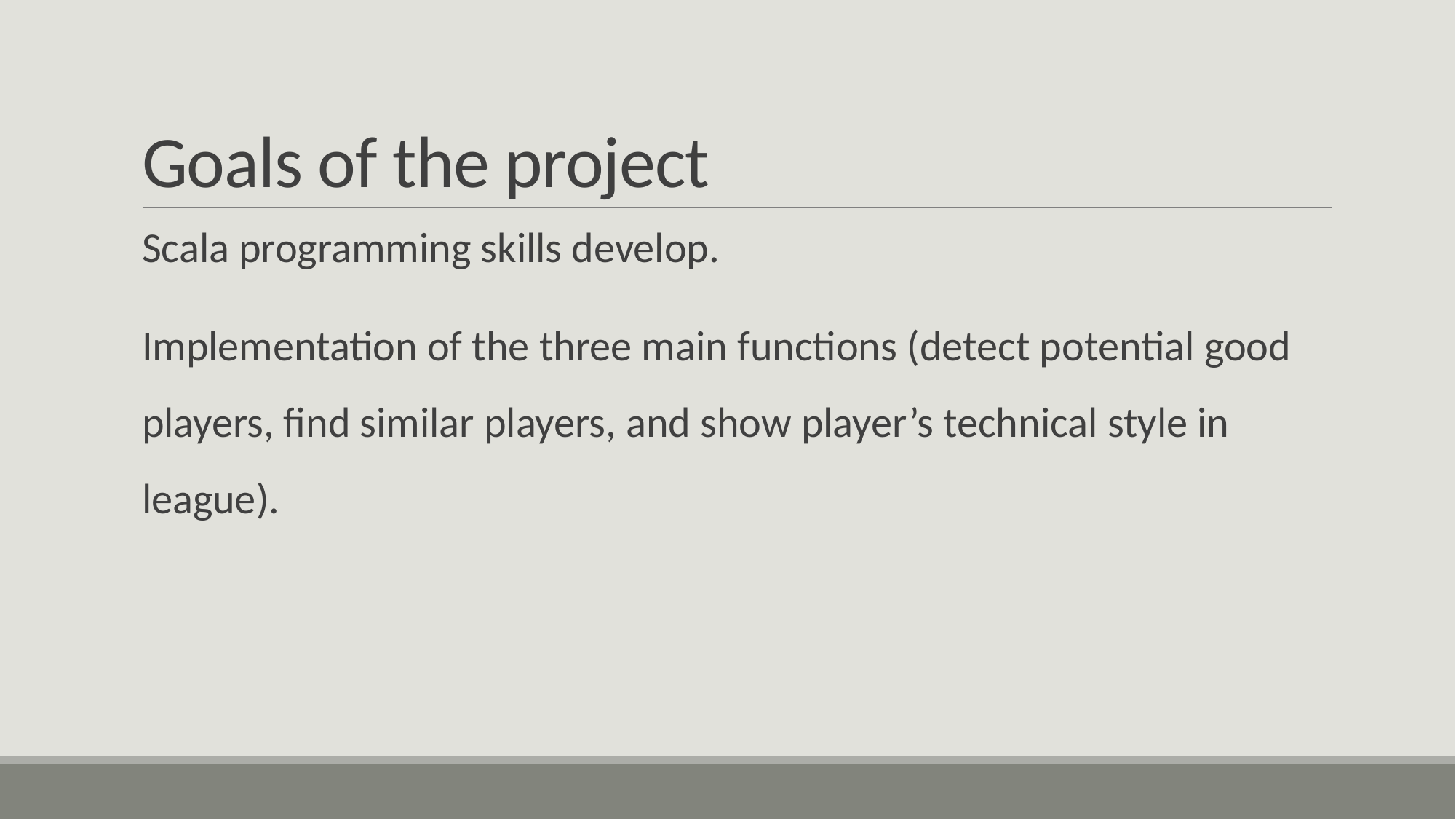

# Goals of the project
Scala programming skills develop.
Implementation of the three main functions (detect potential good players, find similar players, and show player’s technical style in league).